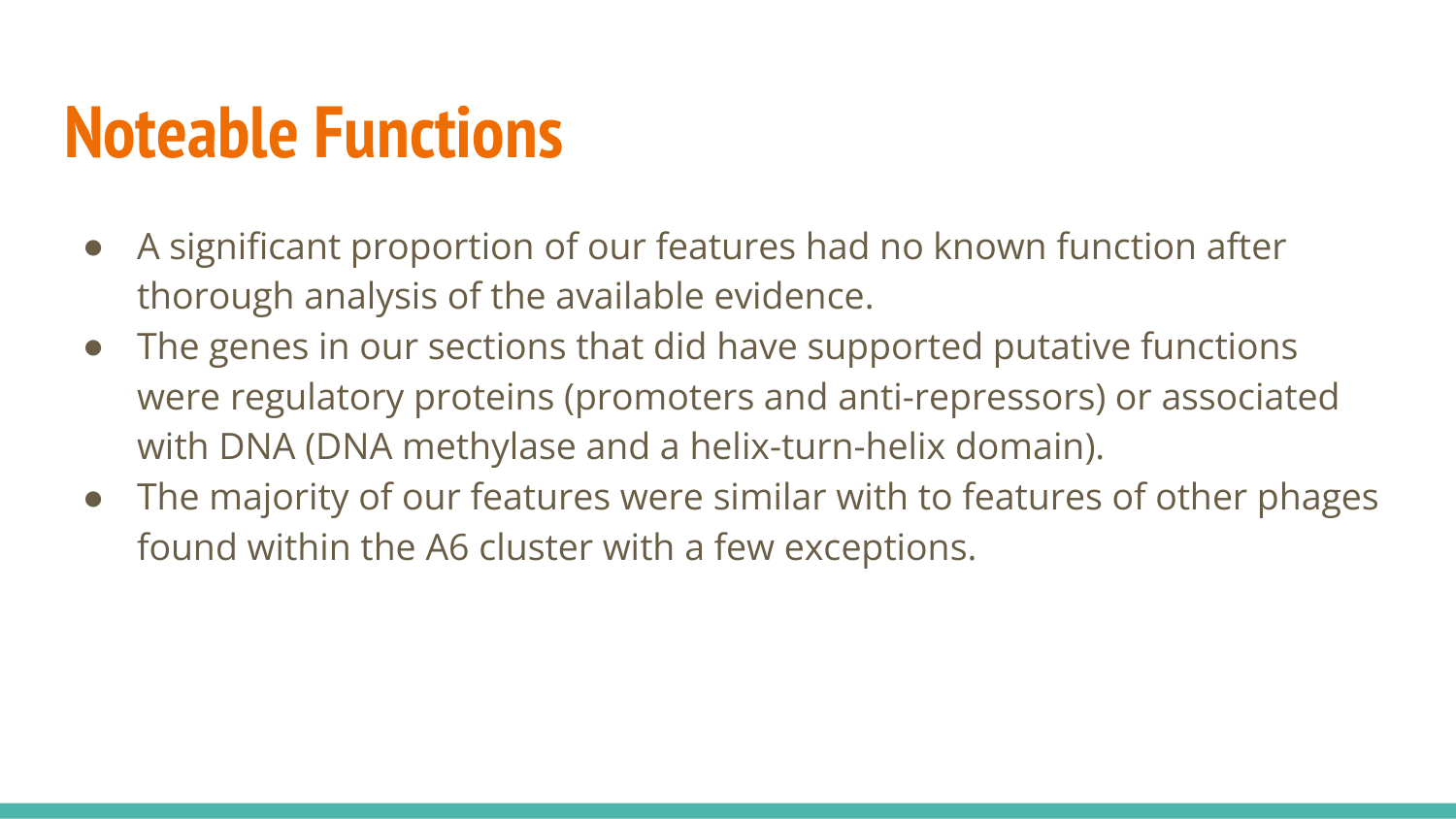

# Noteable Functions
A significant proportion of our features had no known function after thorough analysis of the available evidence.
The genes in our sections that did have supported putative functions were regulatory proteins (promoters and anti-repressors) or associated with DNA (DNA methylase and a helix-turn-helix domain).
The majority of our features were similar with to features of other phages found within the A6 cluster with a few exceptions.